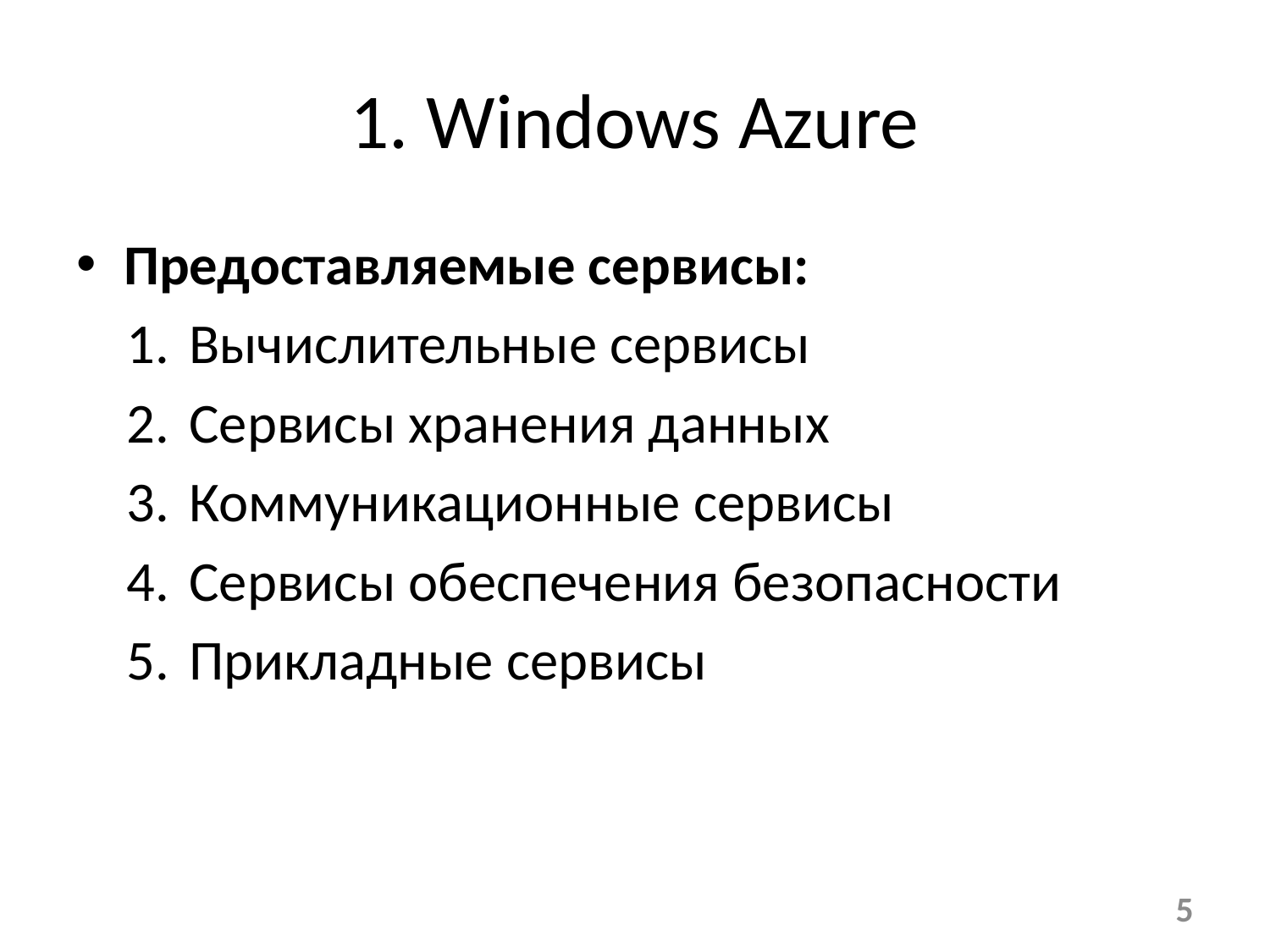

# 1. Windows Azure
Предоставляемые сервисы:
Вычислительные сервисы
Сервисы хранения данных
Коммуникационные сервисы
Сервисы обеспечения безопасности
Прикладные сервисы
5